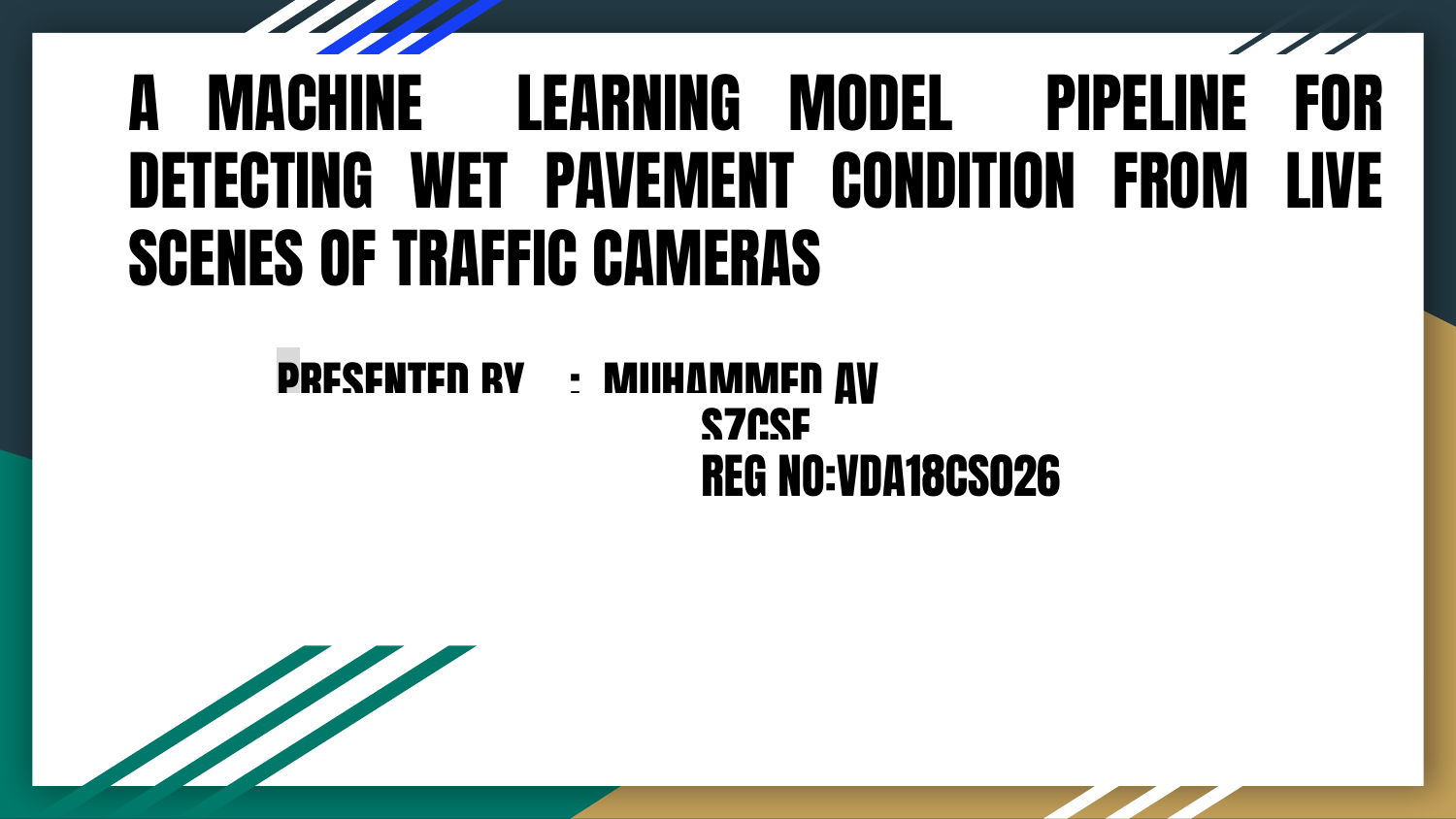

A MACHINE  LEARNING MODEL  PIPELINE FOR DETECTING WET PAVEMENT CONDITION FROM LIVE SCENES OF TRAFFIC CAMERAS

PRESENTED BY    :  MUHAMMED AV
                                      S7CSE
                                      REG NO:VDA18CS026